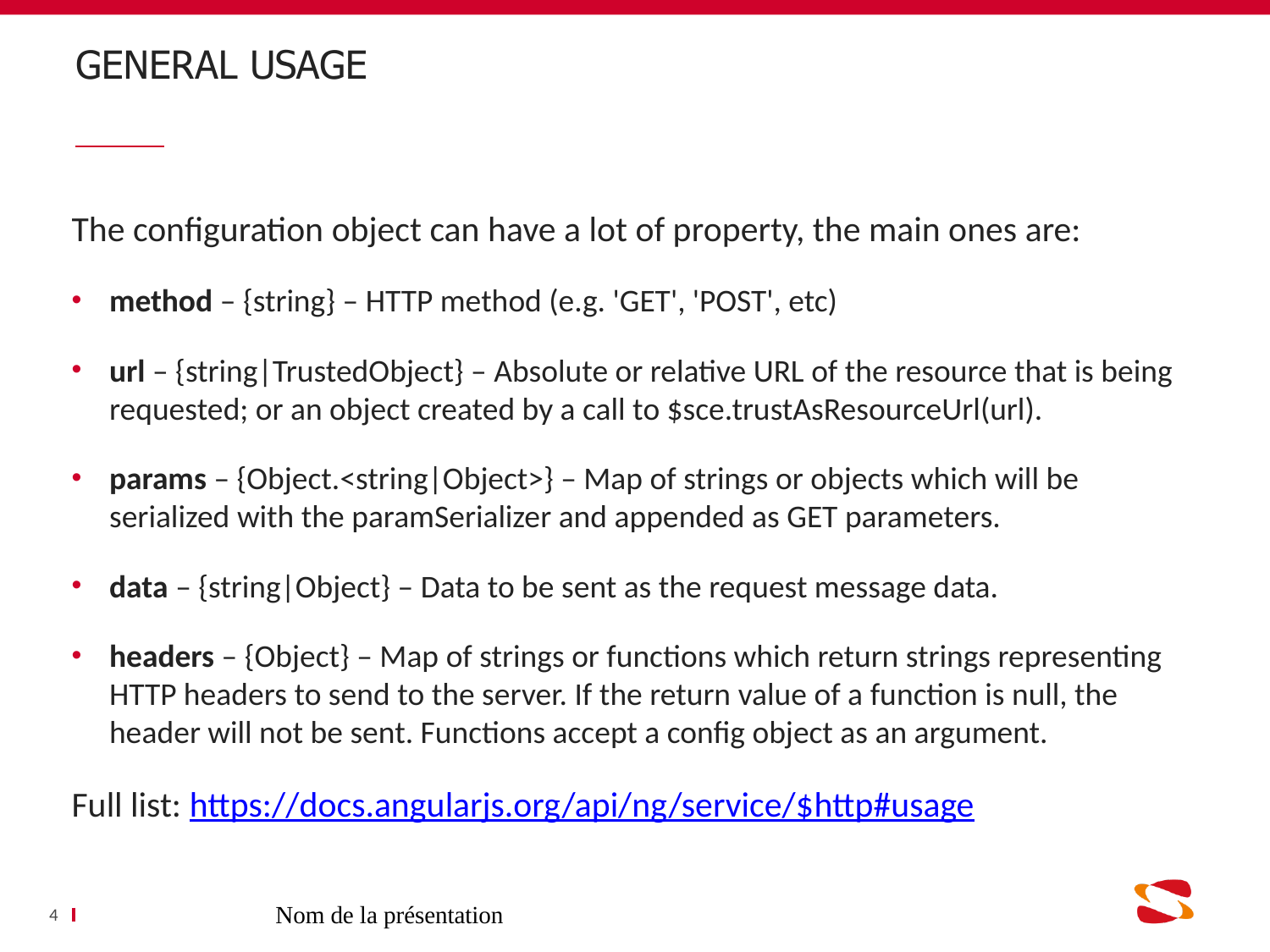

# General usage

The configuration object can have a lot of property, the main ones are:
method – {string} – HTTP method (e.g. 'GET', 'POST', etc)
url – {string|TrustedObject} – Absolute or relative URL of the resource that is being requested; or an object created by a call to $sce.trustAsResourceUrl(url).
params – {Object.<string|Object>} – Map of strings or objects which will be serialized with the paramSerializer and appended as GET parameters.
data – {string|Object} – Data to be sent as the request message data.
headers – {Object} – Map of strings or functions which return strings representing HTTP headers to send to the server. If the return value of a function is null, the header will not be sent. Functions accept a config object as an argument.
Full list: https://docs.angularjs.org/api/ng/service/$http#usage

4
Nom de la présentation